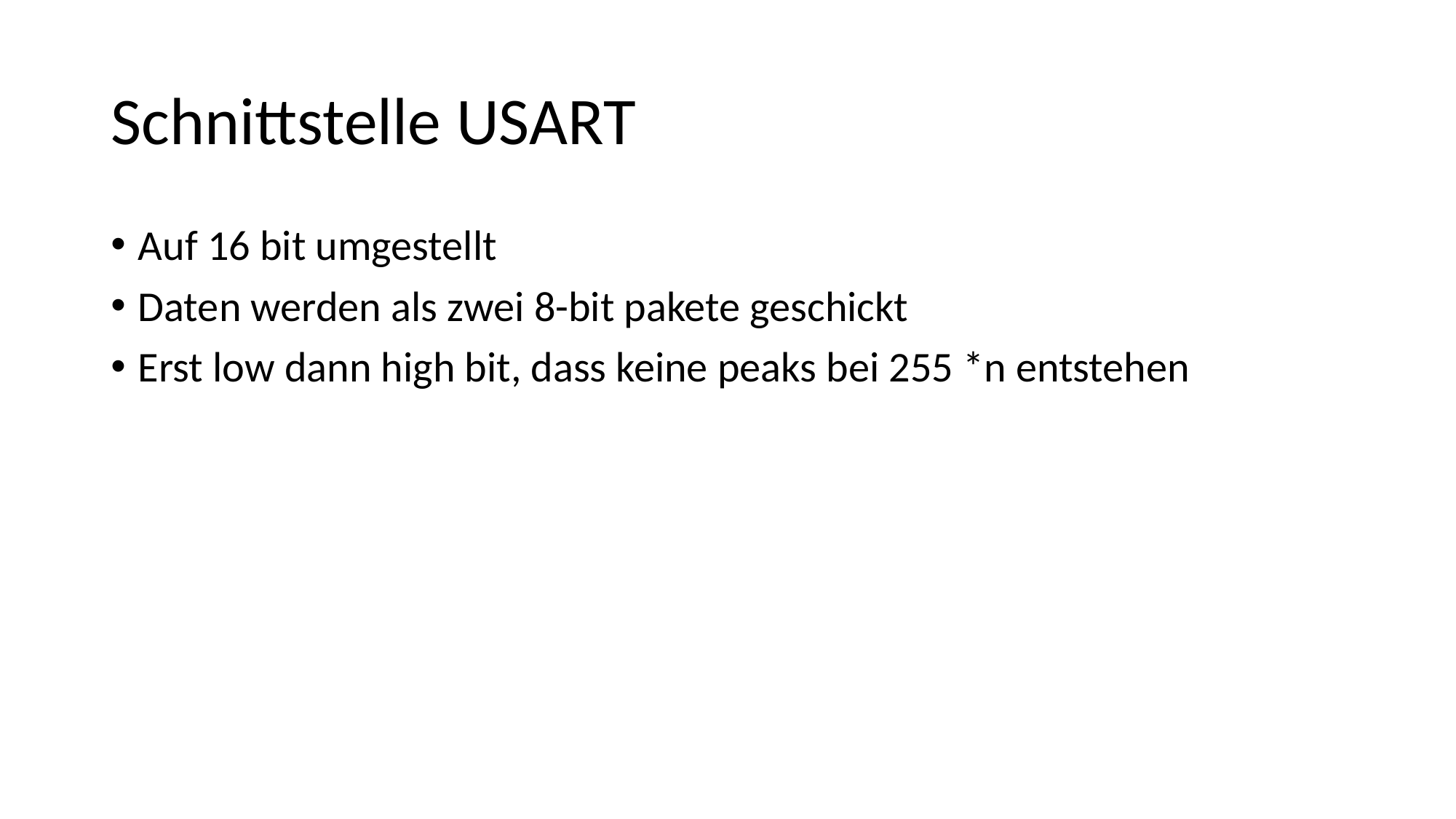

# Schnittstelle USART
Auf 16 bit umgestellt
Daten werden als zwei 8-bit pakete geschickt
Erst low dann high bit, dass keine peaks bei 255 *n entstehen